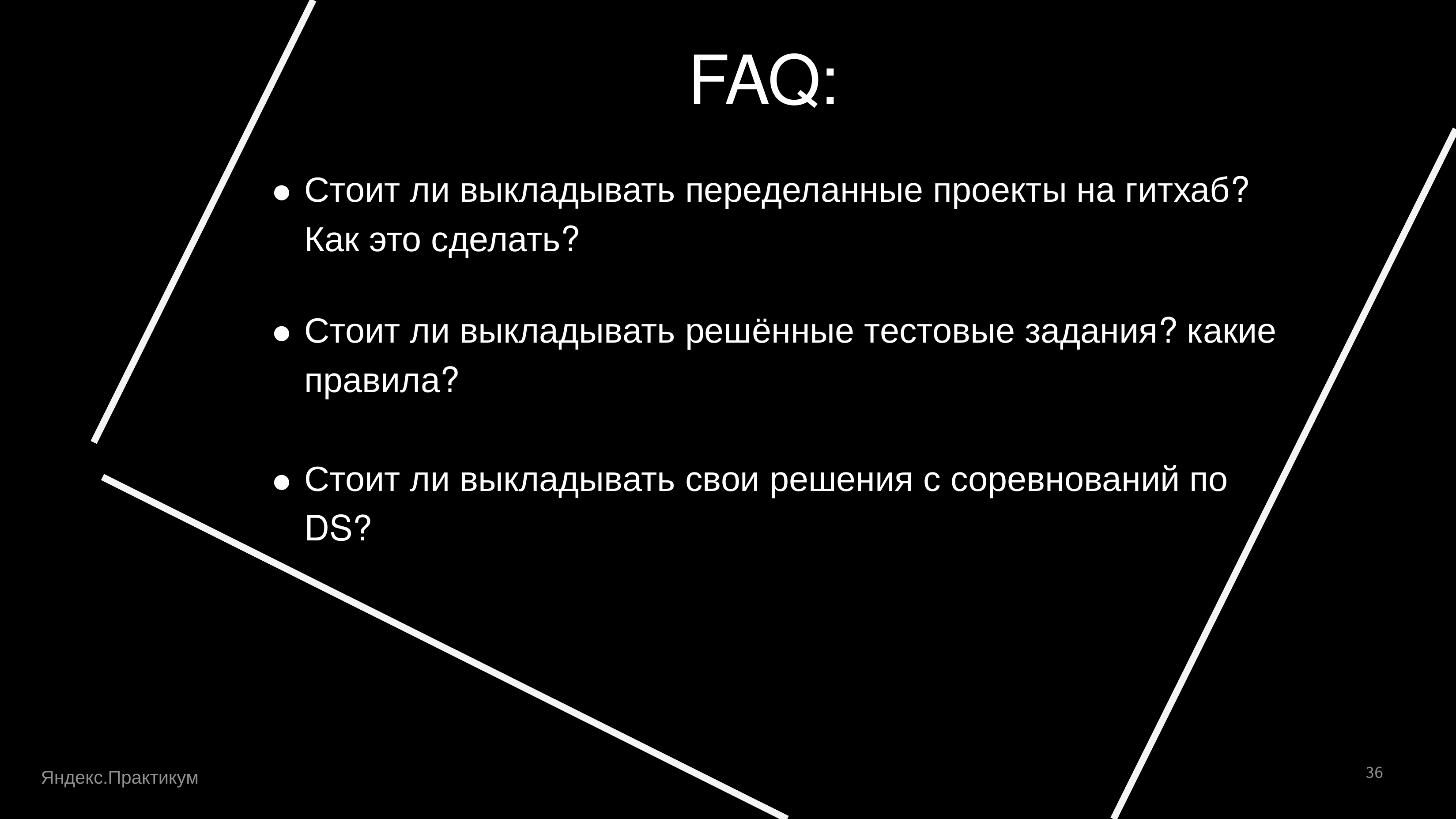

# FAQ:
Стоит ли выкладывать переделанные проекты на гитхаб? Как это сделать?
Стоит ли выкладывать решённые тестовые задания? какие правила?
Стоит ли выкладывать свои решения с соревнований по DS?
Яндекс.Практикум
36